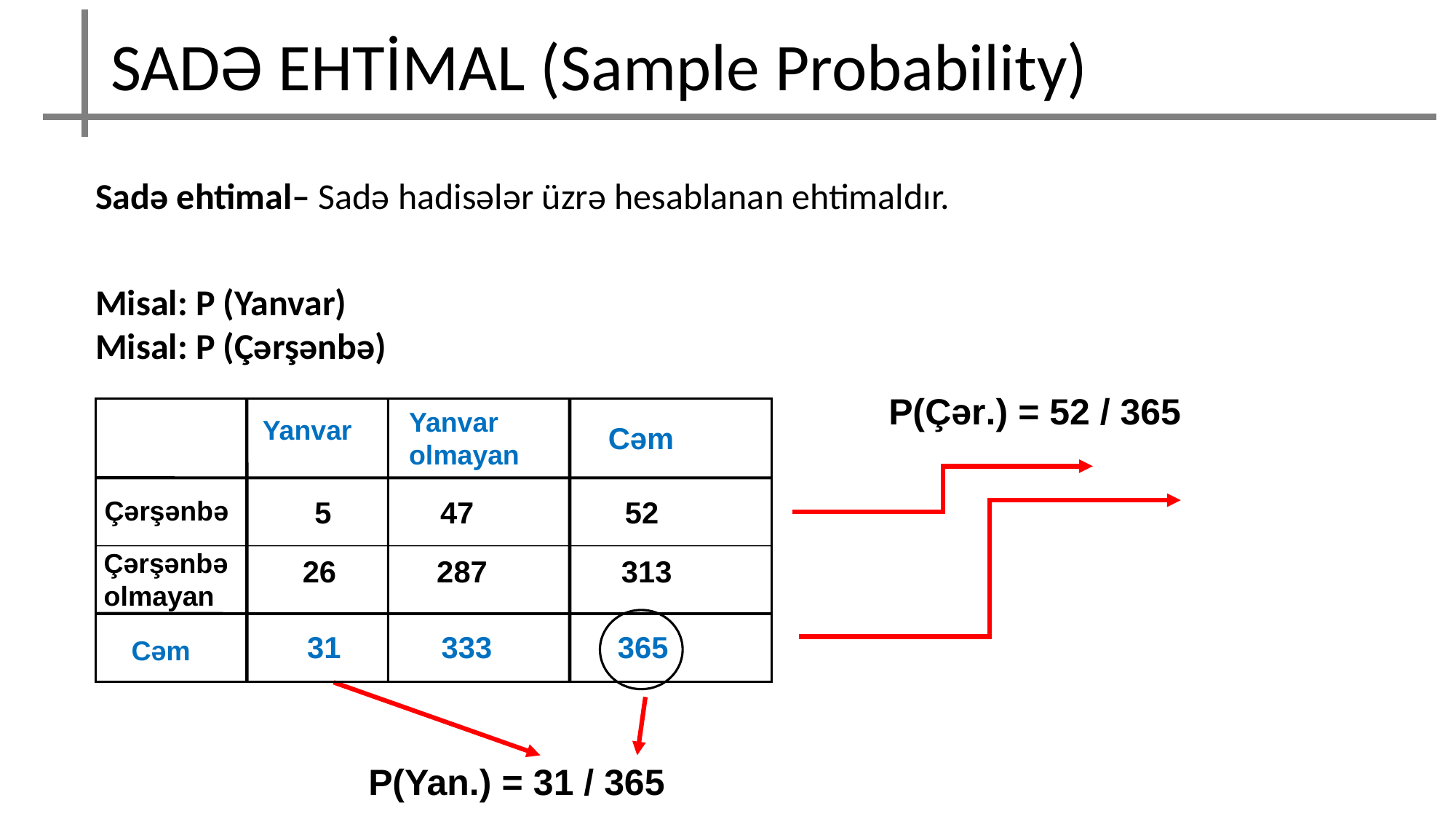

SADƏ EHTİMAL (Sample Probability)
Sadə ehtimal– Sadə hadisələr üzrə hesablanan ehtimaldır.
Misal: P (Yanvar)
Misal: P (Çərşənbə)
P(Çər.) = 52 / 365

Cəm

5             47                  52
26            287                313

31            333               365
Yanvar olmayan
 Yanvar
Çərşənbə
Çərşənbə olmayan
Cəm
P(Yan.) = 31 / 365